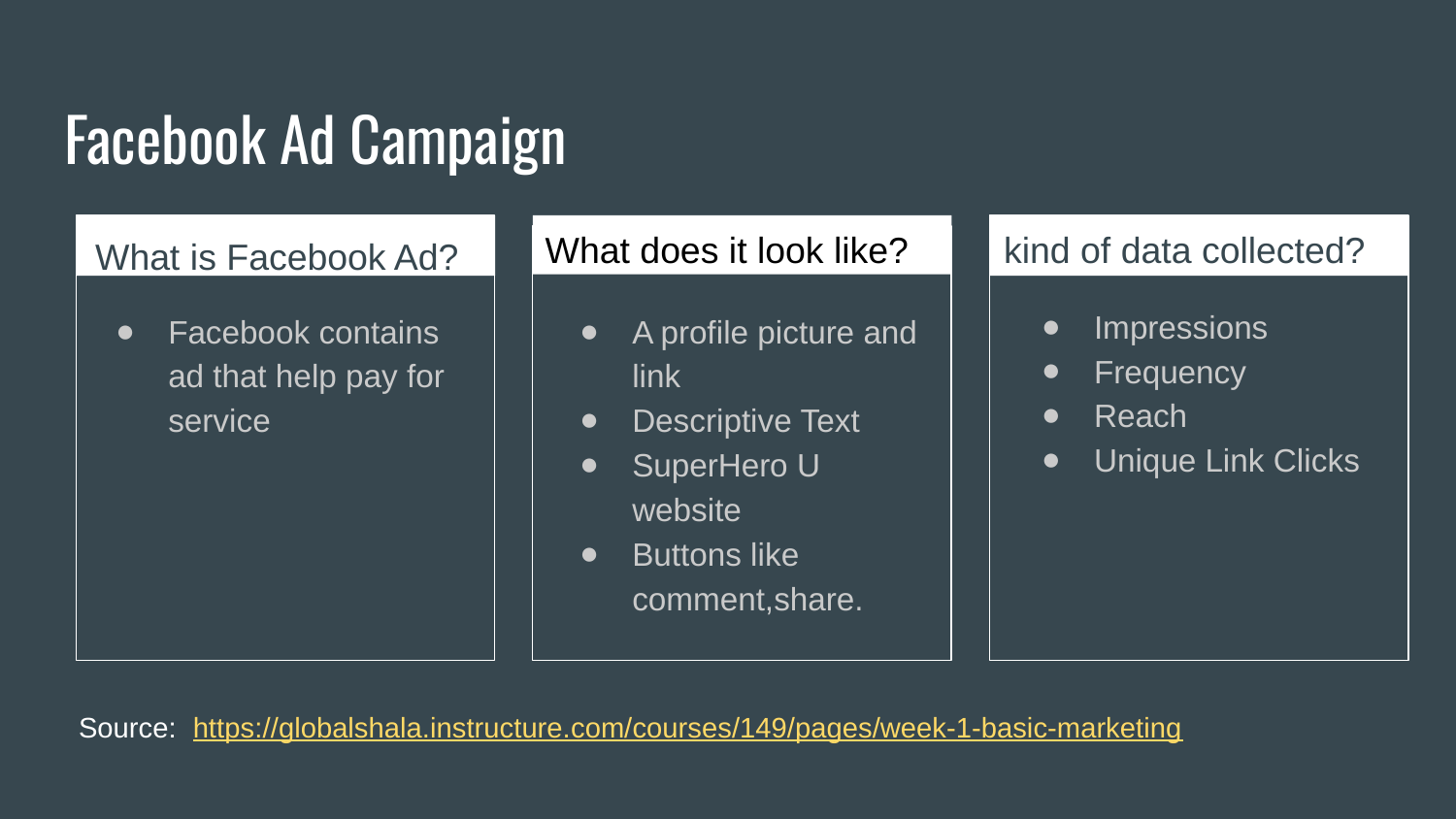

# Facebook Ad Campaign
What is Facebook Ad?
What does it look like?
kind of data collected?

Impressions
Frequency
Reach
Unique Link Clicks
Facebook contains ad that help pay for service
A profile picture and link
Descriptive Text
SuperHero U website
Buttons like comment,share.

Source:  https://globalshala.instructure.com/courses/149/pages/week-1-basic-marketing